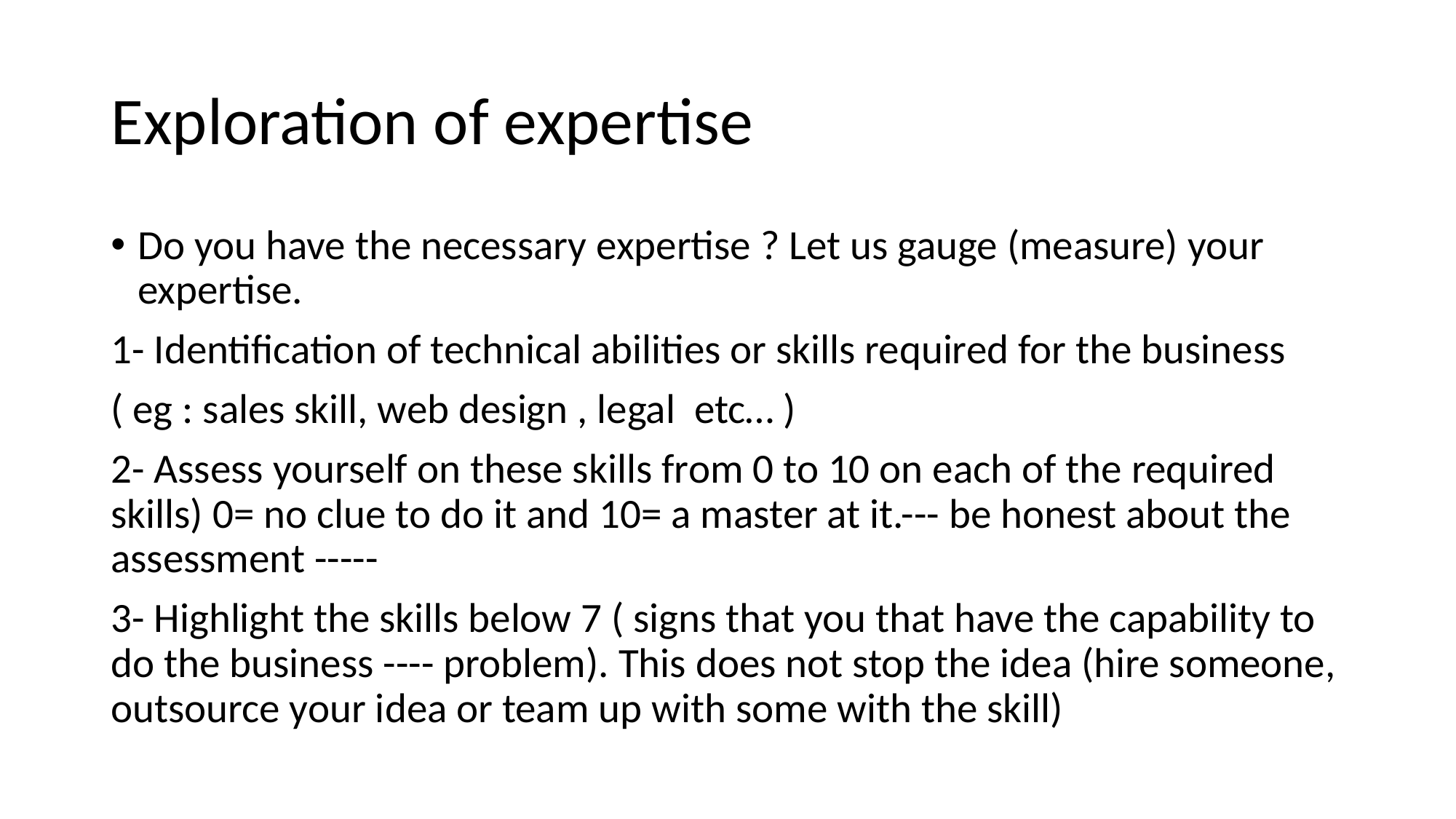

# Exploration of expertise
Do you have the necessary expertise ? Let us gauge (measure) your expertise.
1- Identification of technical abilities or skills required for the business
( eg : sales skill, web design , legal  etc… )
2- Assess yourself on these skills from 0 to 10 on each of the required skills) 0= no clue to do it and 10= a master at it.--- be honest about the assessment -----
3- Highlight the skills below 7 ( signs that you that have the capability to do the business ---- problem). This does not stop the idea (hire someone, outsource your idea or team up with some with the skill)